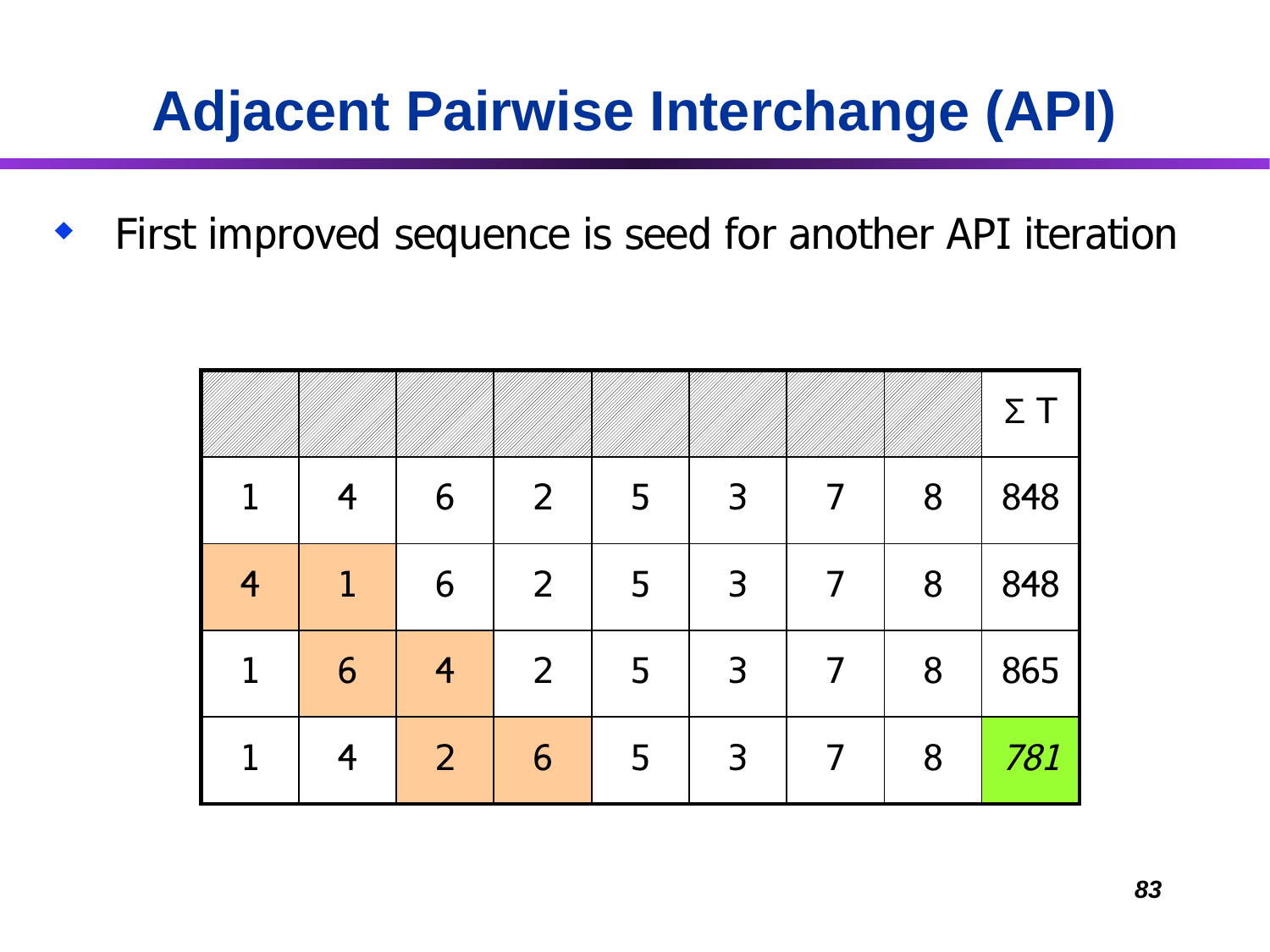

# Adjacent Pairwise Interchange (API)
 First improved sequence is seed for another API iteration
|  |  |  |  |  |  |  |  | Σ T |
| --- | --- | --- | --- | --- | --- | --- | --- | --- |
| 1 | 4 | 6 | 2 | 5 | 3 | 7 | 8 | 848 |
| 4 | 1 | 6 | 2 | 5 | 3 | 7 | 8 | 848 |
| 1 | 6 | 4 | 2 | 5 | 3 | 7 | 8 | 865 |
| 1 | 4 | 2 | 6 | 5 | 3 | 7 | 8 | 781 |
83